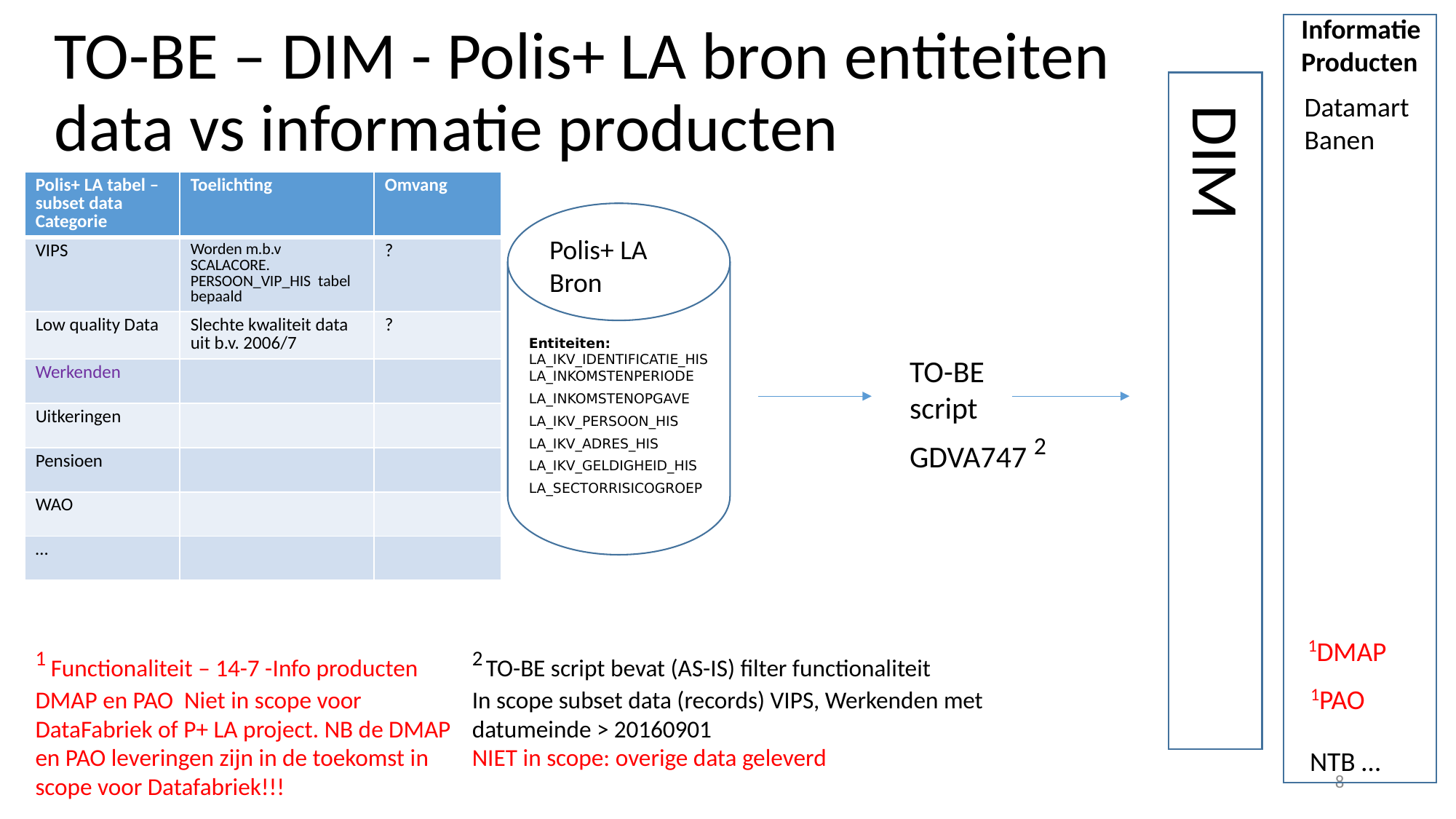

Informatie
Producten
# TO-BE – DIM - Polis+ LA bron entiteiten data vs informatie producten

Datamart
Banen
DIM
| Polis+ LA tabel – subset data Categorie | Toelichting | Omvang |
| --- | --- | --- |
| VIPS | Worden m.b.v SCALACORE. PERSOON\_VIP\_HIS tabel bepaald | ? |
| Low quality Data | Slechte kwaliteit data uit b.v. 2006/7 | ? |
| Werkenden |  |  |
| Uitkeringen |  |  |
| Pensioen |  |  |
| WAO |  |  |
| … |  |  |

Polis+ LA
Bron
| Entiteiten: LA\_IKV\_IDENTIFICATIE\_HIS |
| --- |
| LA\_INKOMSTENPERIODE |
| LA\_INKOMSTENOPGAVE |
| LA\_IKV\_PERSOON\_HIS |
| LA\_IKV\_ADRES\_HIS |
| LA\_IKV\_GELDIGHEID\_HIS |
| LA\_SECTORRISICOGROEP |
|  |
TO-BE script
GDVA747 2
1DMAP
1 Functionaliteit – 14-7 -Info producten DMAP en PAO  Niet in scope voor DataFabriek of P+ LA project. NB de DMAP en PAO leveringen zijn in de toekomst in scope voor Datafabriek!!!
2 TO-BE script bevat (AS-IS) filter functionaliteit
In scope subset data (records) VIPS, Werkenden met
datumeinde > 20160901
NIET in scope: overige data geleverd
1PAO
NTB …
8